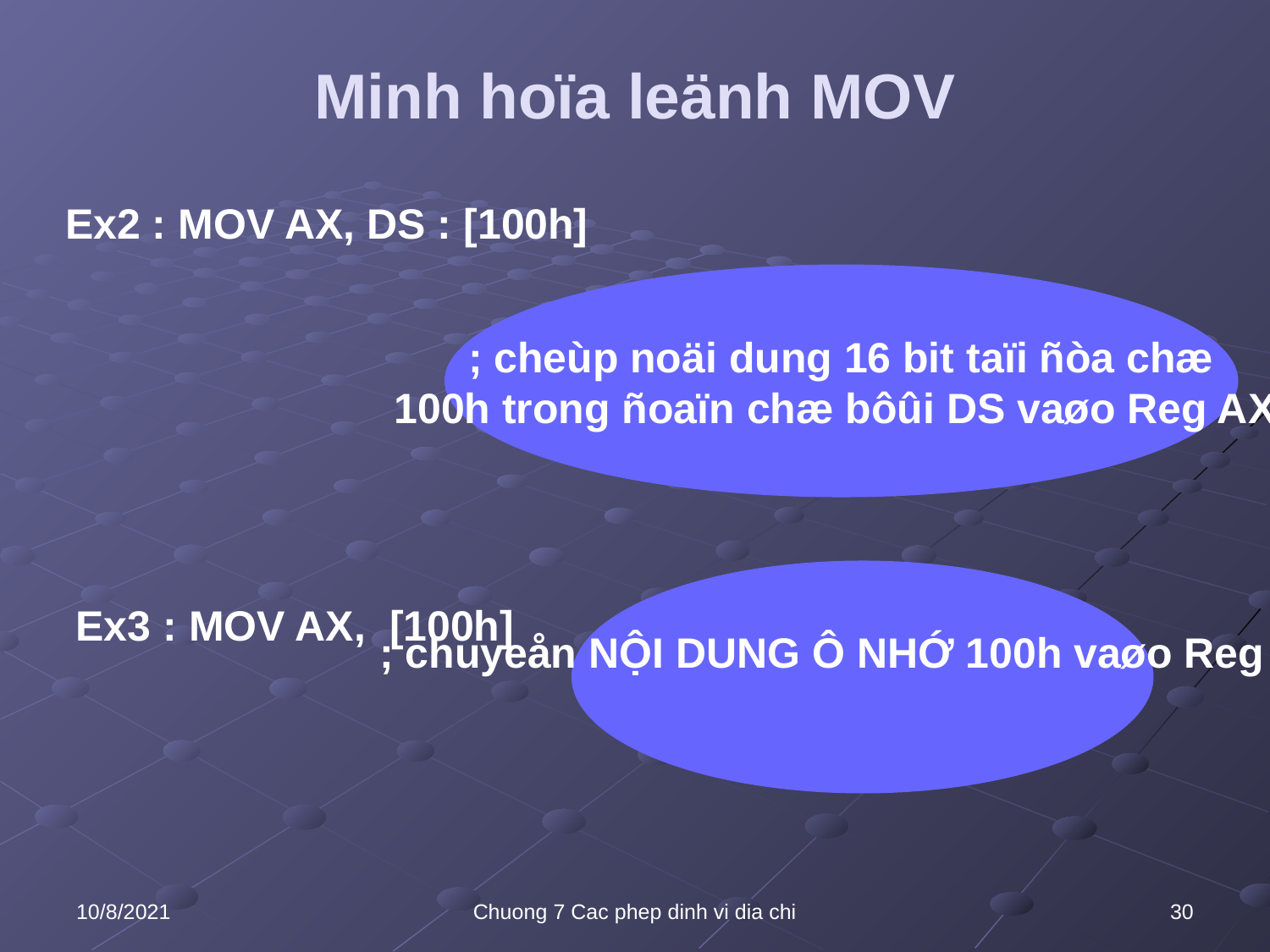

# Minh hoïa leänh MOV
Ex2 : MOV AX, DS : [100h]

 ; cheùp noäi dung 16 bit taïi ñòa chæ
100h trong ñoaïn chæ bôûi DS vaøo Reg AX.

; chuyeån NỘI DUNG Ô NHỚ 100h vaøo Reg AX.

Ex3 : MOV AX,  [100h]
10/8/2021
Chuong 7 Cac phep dinh vi dia chi
30